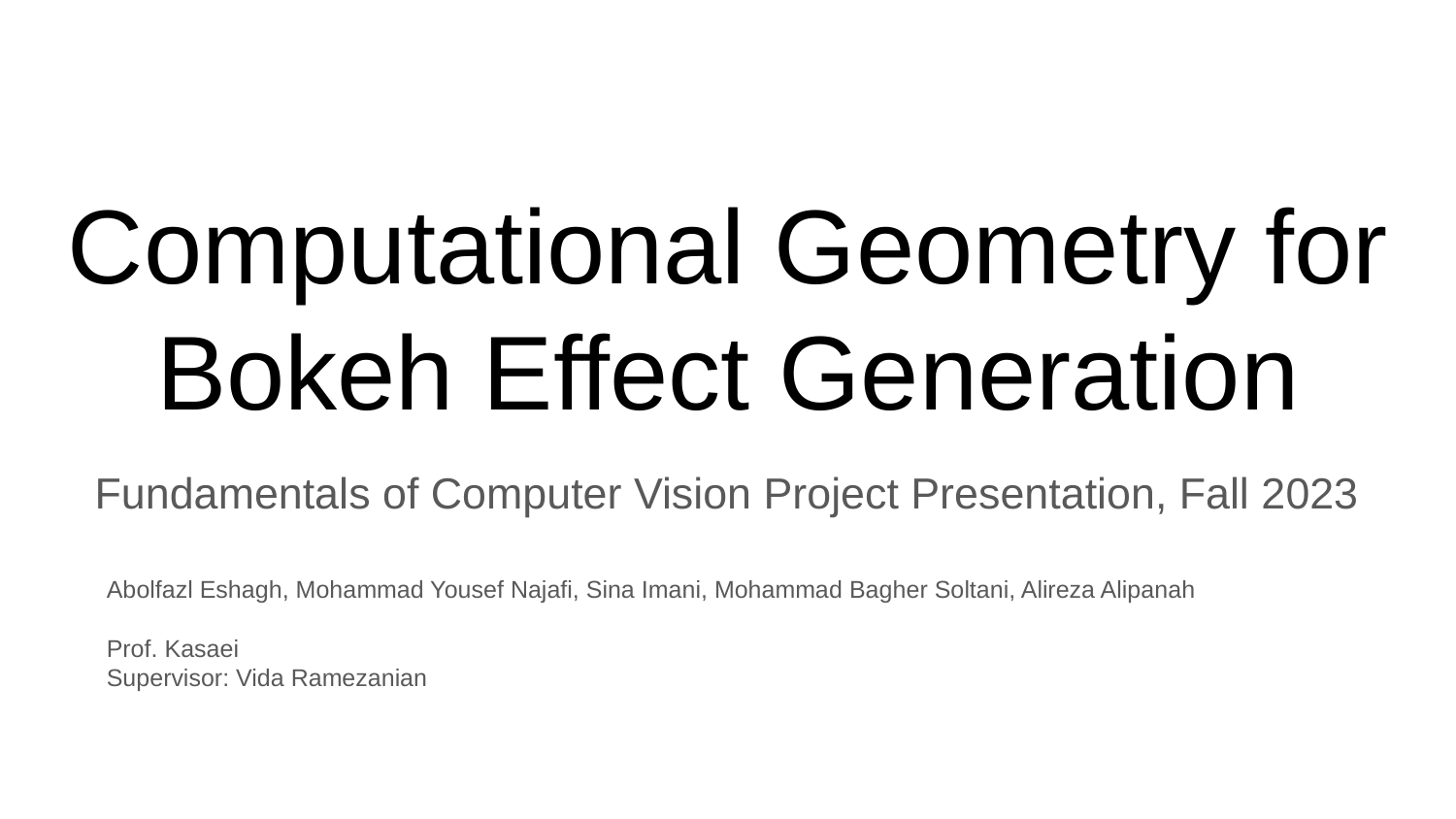

# Computational Geometry for Bokeh Effect Generation
Fundamentals of Computer Vision Project Presentation, Fall 2023

Abolfazl Eshagh, Mohammad Yousef Najafi, Sina Imani, Mohammad Bagher Soltani, Alireza Alipanah
Prof. Kasaei
Supervisor: Vida Ramezanian